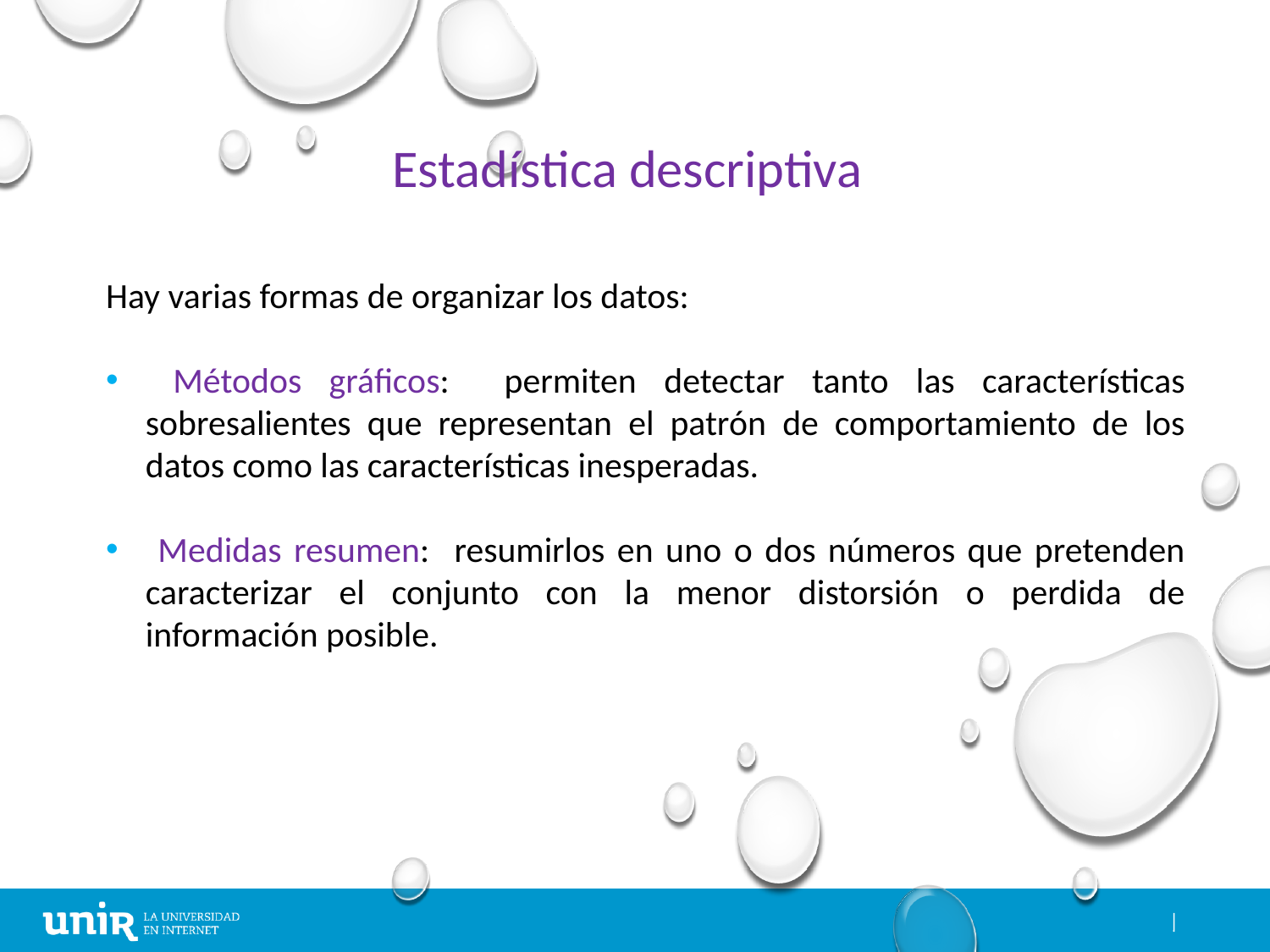

# Estadística descriptiva

Hay varias formas de organizar los datos:

 Métodos gráficos:  permiten detectar tanto las características sobresalientes que representan el patrón de comportamiento de los datos como las características inesperadas.

 Medidas resumen:  resumirlos en uno o dos números que pretenden caracterizar el conjunto con la menor distorsión o perdida de información posible.